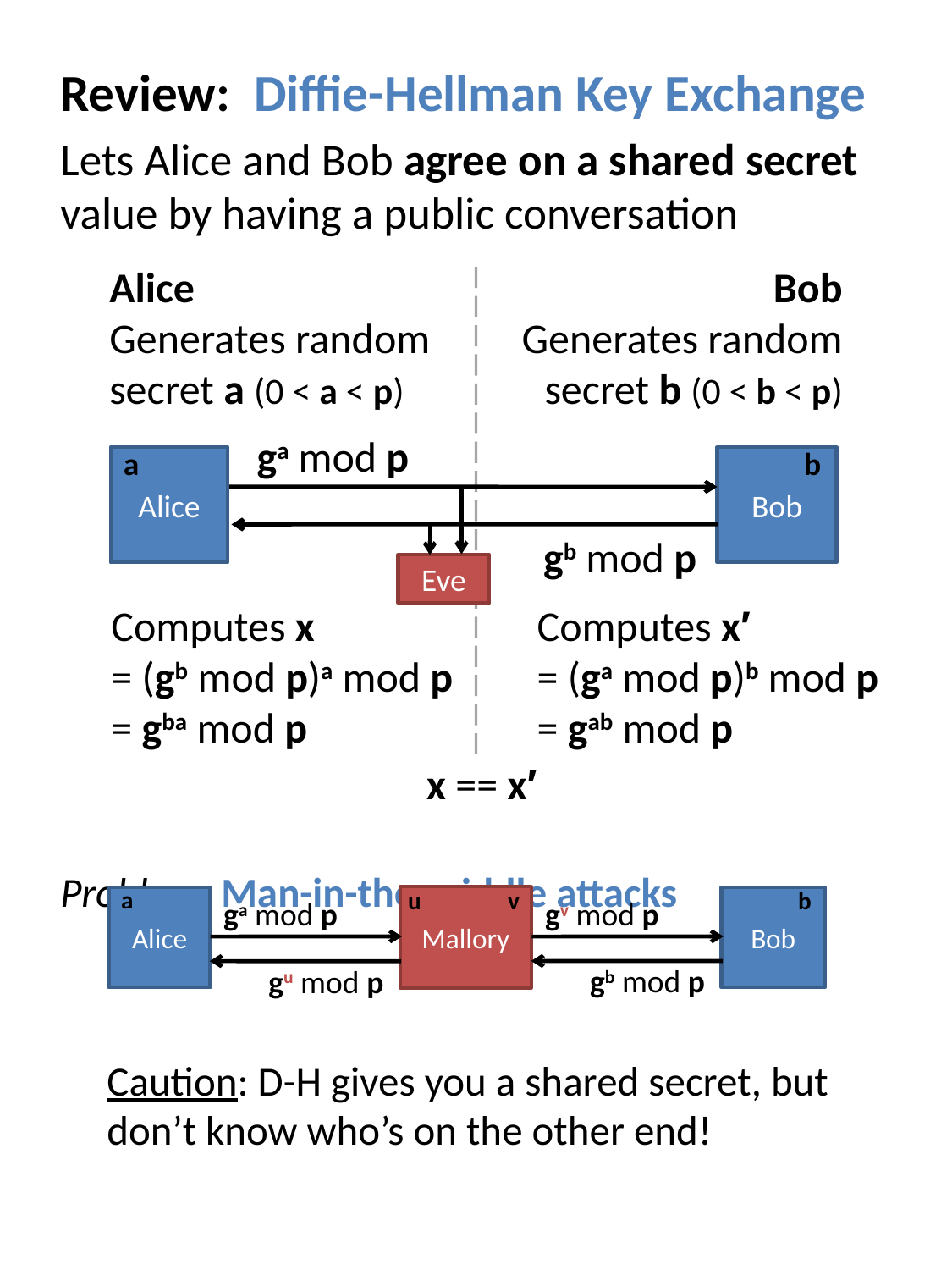

Review:  Diffie-Hellman Key Exchange
Lets Alice and Bob agree on a shared secret value by having a public conversation

Problem: Man-in-the-middle attacks

Caution: D-H gives you a shared secret, but don’t know who’s on the other end!
Alice
Generates random
secret a (0 < a < p)
Bob
Generates random
secret b (0 < b < p)
ga mod p
a
b
Alice
Bob
gb mod p
Computes x
= (gb mod p)a mod p
= gba mod p
Computes x′
= (ga mod p)b mod p
= gab mod p
x == x′
Eve
a
u
v
b
Mallory
Alice
Bob
ga mod p
gv mod p
gb mod p
gu mod p